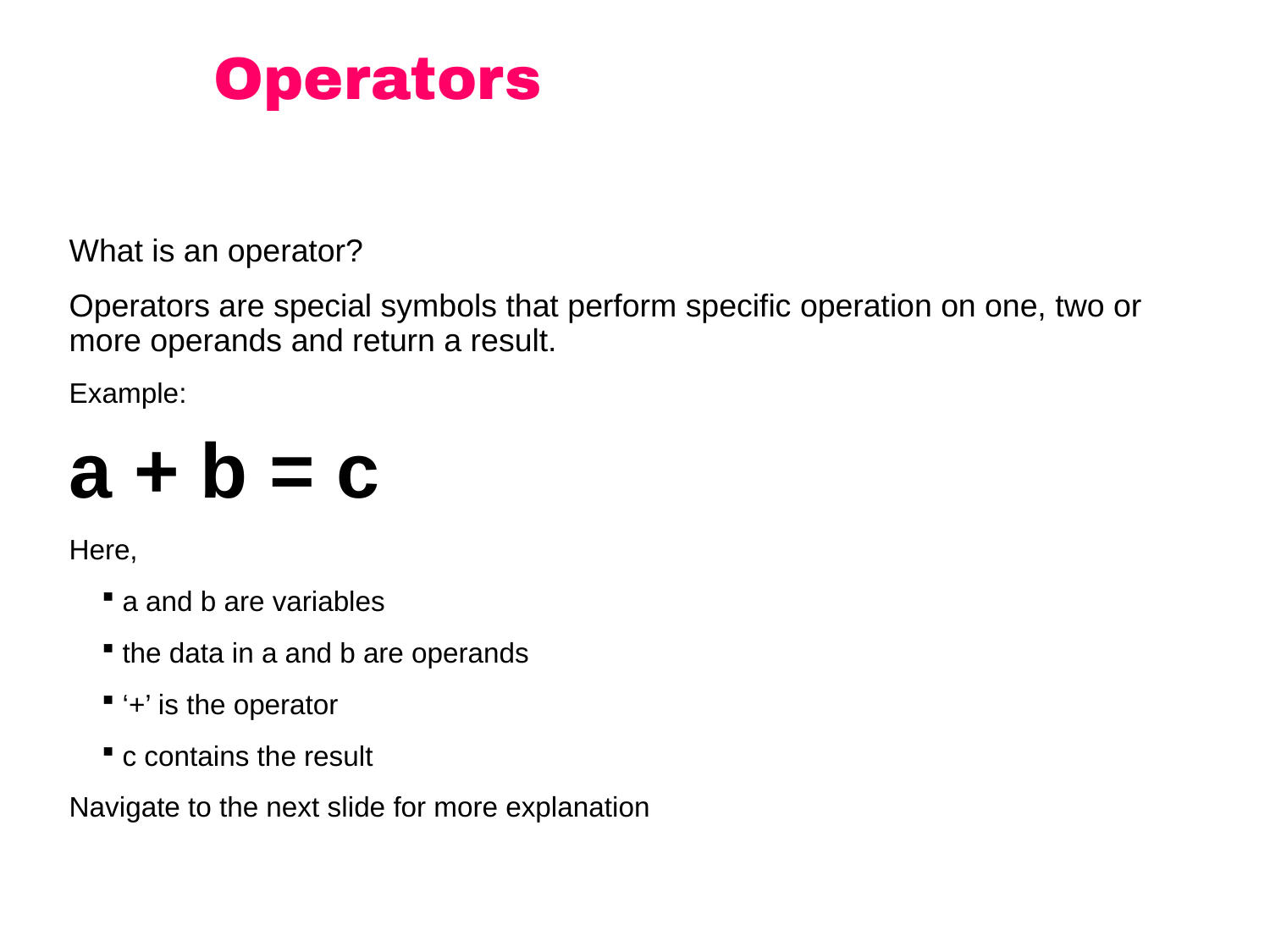

# Operators
What is an operator?
Operators are special symbols that perform specific operation on one, two or more operands and return a result.
Example:
a + b = c
Here,
 a and b are variables
 the data in a and b are operands
 ‘+’ is the operator
 c contains the result
Navigate to the next slide for more explanation